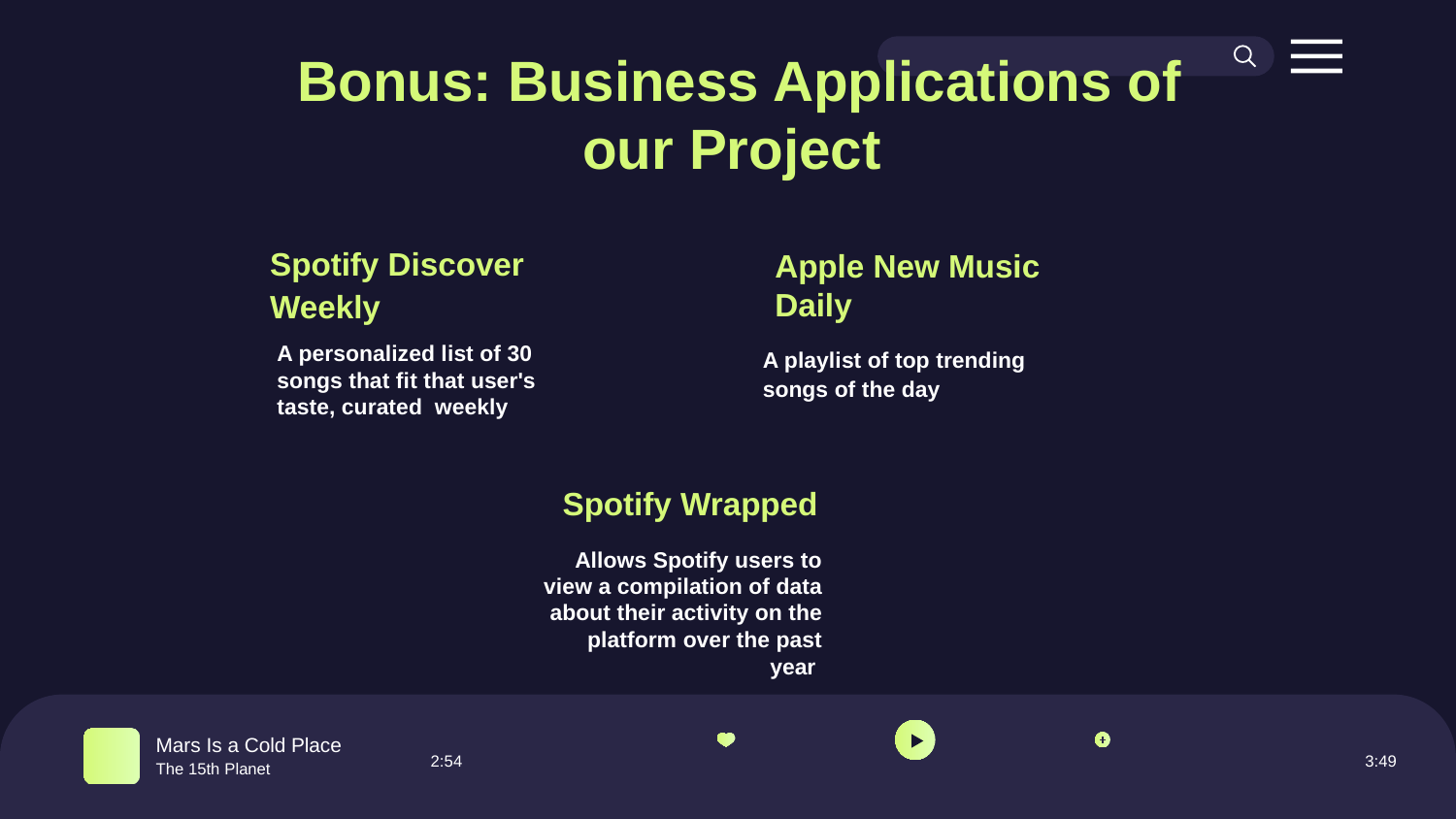

# Bonus: Business Applications of our Project
Apple New Music Daily
Spotify Discover Weekly
A personalized list of 30 songs that fit that user's taste, curated  weekly
A playlist of top trending songs of the day
Spotify Wrapped
Allows Spotify users to view a compilation of data about their activity on the platform over the past year